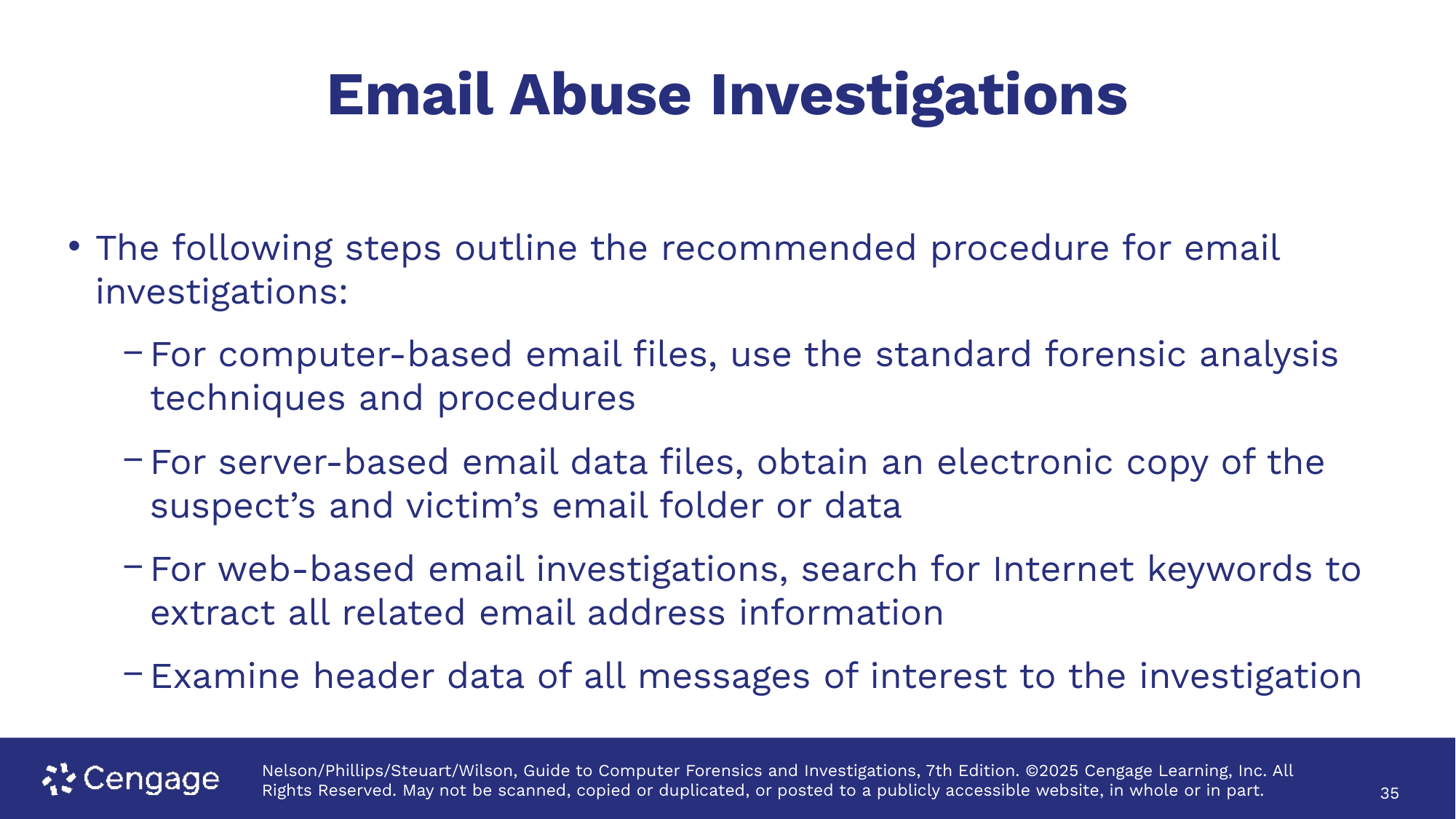

# Email Abuse Investigations
The following steps outline the recommended procedure for email investigations:
For computer-based email files, use the standard forensic analysis techniques and procedures
For server-based email data files, obtain an electronic copy of the suspect’s and victim’s email folder or data
For web-based email investigations, search for Internet keywords to extract all related email address information
Examine header data of all messages of interest to the investigation